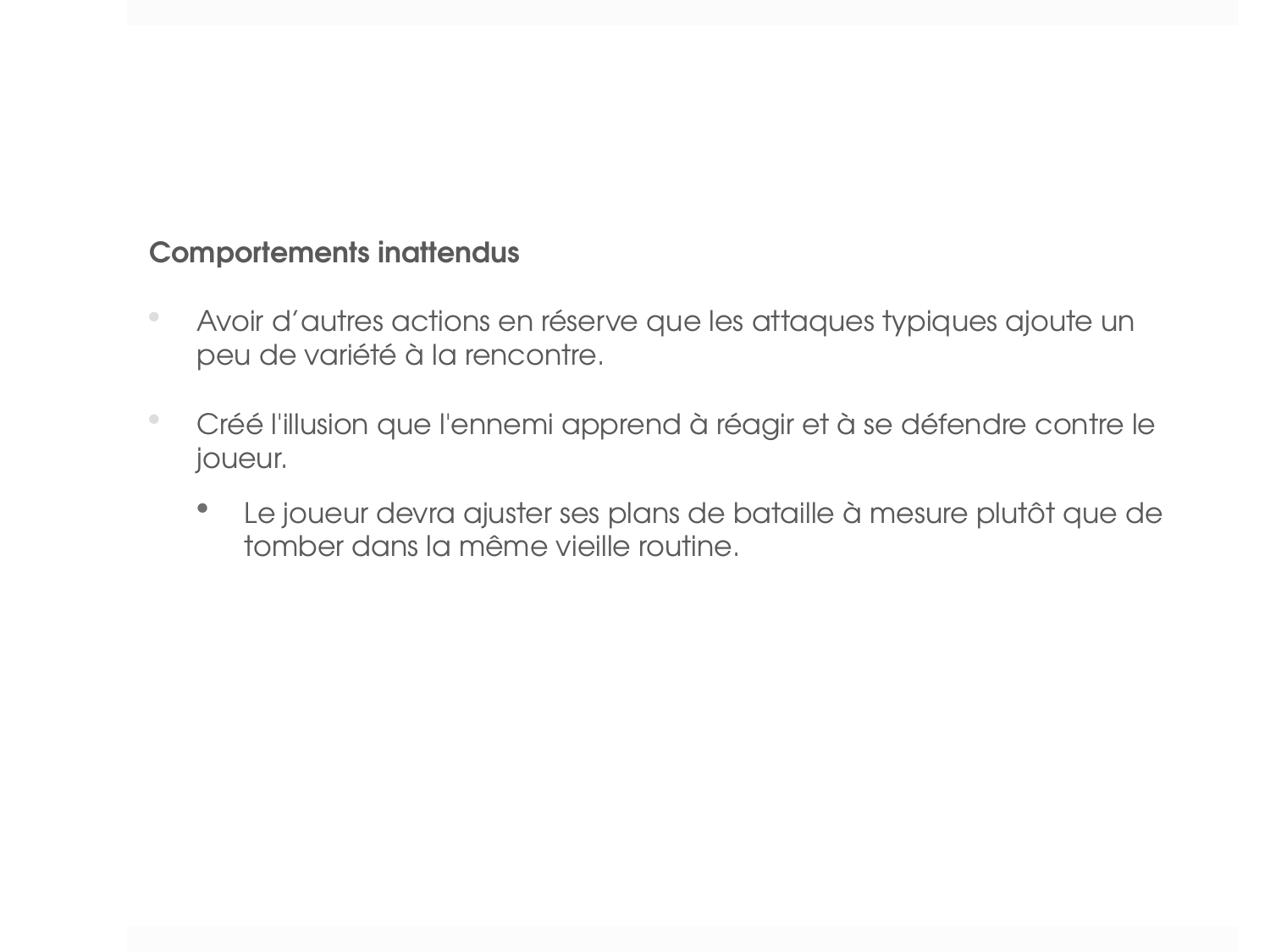

Comportements inattendus
Avoir d’autres actions en réserve que les attaques typiques ajoute un peu de variété à la rencontre.
Créé l'illusion que l'ennemi apprend à réagir et à se défendre contre le joueur.
Le joueur devra ajuster ses plans de bataille à mesure plutôt que de tomber dans la même vieille routine.